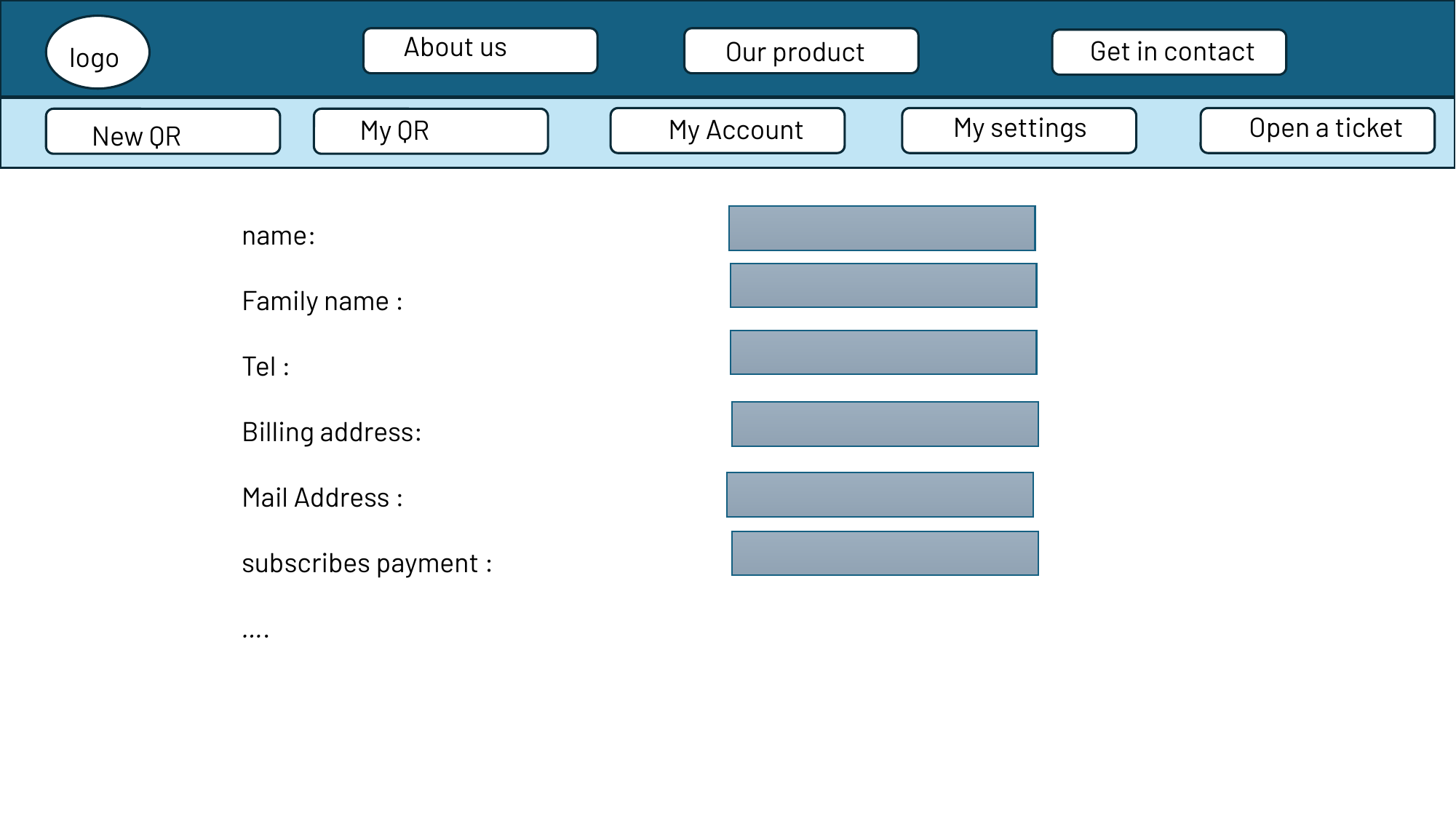

About us
Get in contact

Our product

logo

My settings
Open a ticket
My Account
My QR

New QR

name:

Family name :

Tel :

Billing address:

Mail Address :

subscribes payment :

….